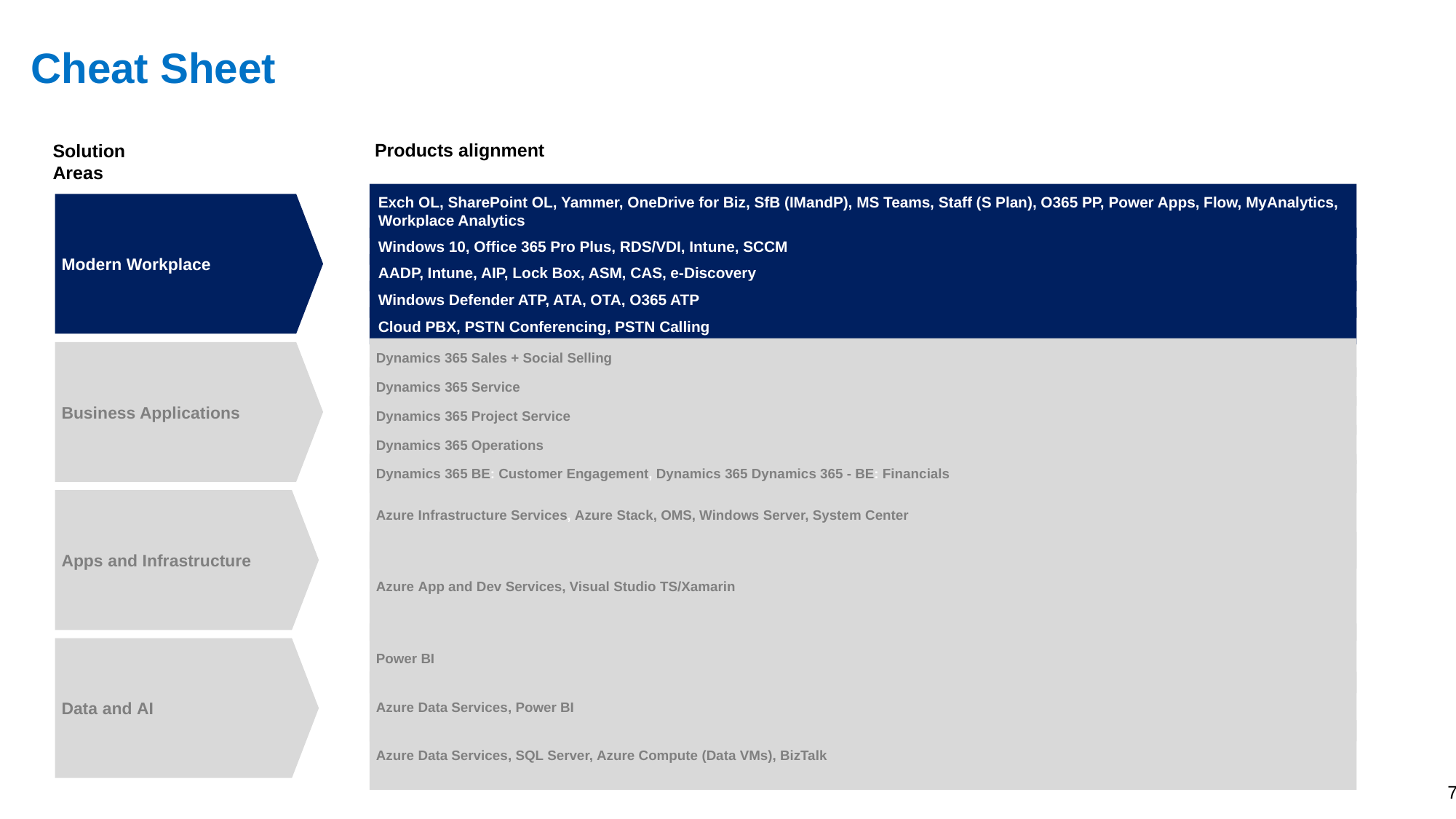

# Cheat Sheet
Products alignment
Solution
Areas
Exch OL, SharePoint OL, Yammer, OneDrive for Biz, SfB (IMandP), MS Teams, Staff (S Plan), O365 PP, Power Apps, Flow, MyAnalytics, Workplace Analytics
Modern Workplace
Windows 10, Office 365 Pro Plus, RDS/VDI, Intune, SCCM
AADP, Intune, AIP, Lock Box, ASM, CAS, e-Discovery
Windows Defender ATP, ATA, OTA, O365 ATP
Cloud PBX, PSTN Conferencing, PSTN Calling
Dynamics 365 Sales + Social Selling
Business Applications
Dynamics 365 Service
Dynamics 365 Project Service
Dynamics 365 Operations
Dynamics 365 BE: Customer Engagement, Dynamics 365 Dynamics 365 - BE: Financials
Azure Infrastructure Services, Azure Stack, OMS, Windows Server, System Center
Apps and Infrastructure
Azure App and Dev Services, Visual Studio TS/Xamarin
Power BI
Data and AI
Azure Data Services, Power BI
Azure Data Services, SQL Server, Azure Compute (Data VMs), BizTalk